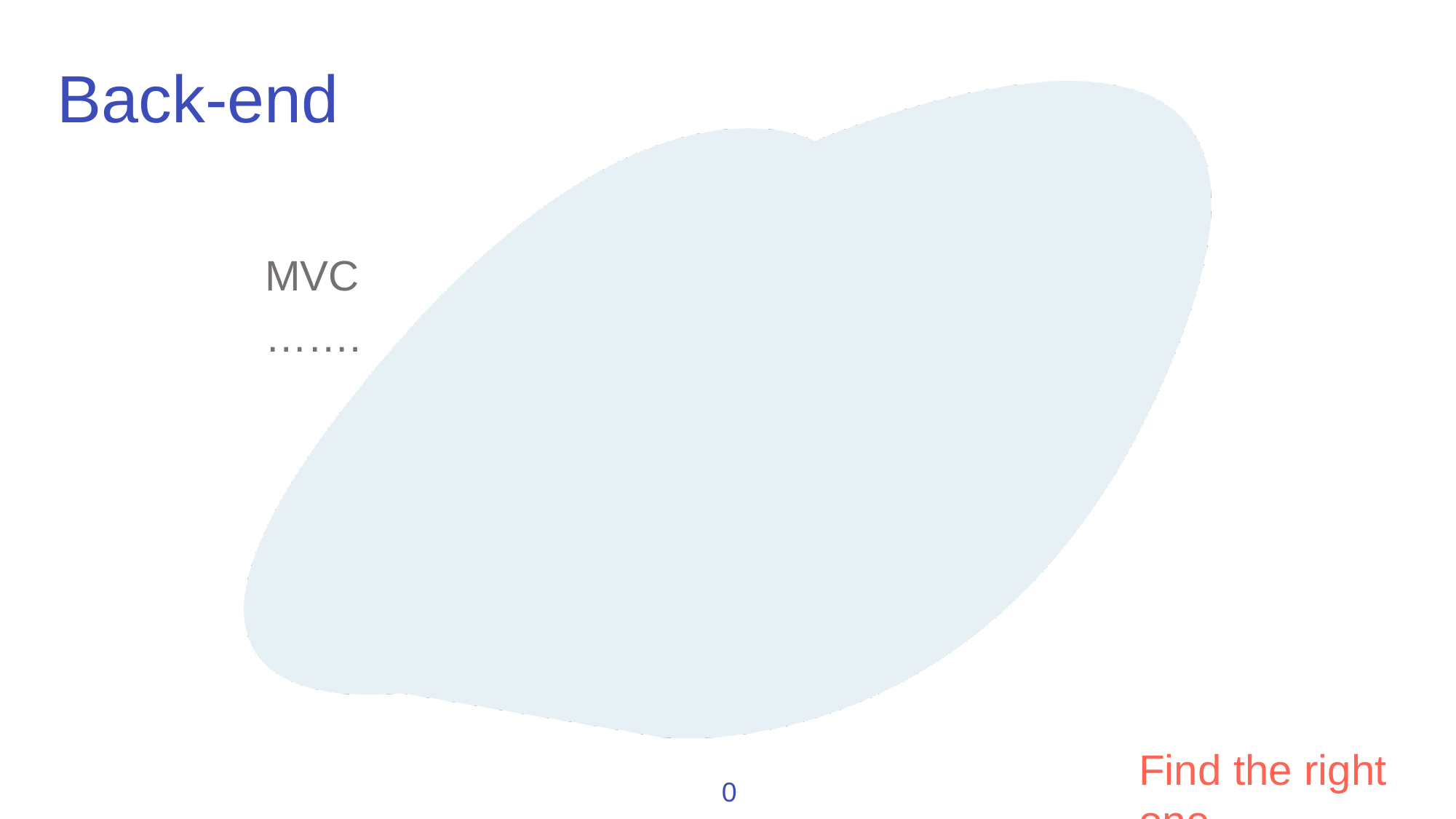

Back-end
MVC
…….
Find the right one
0